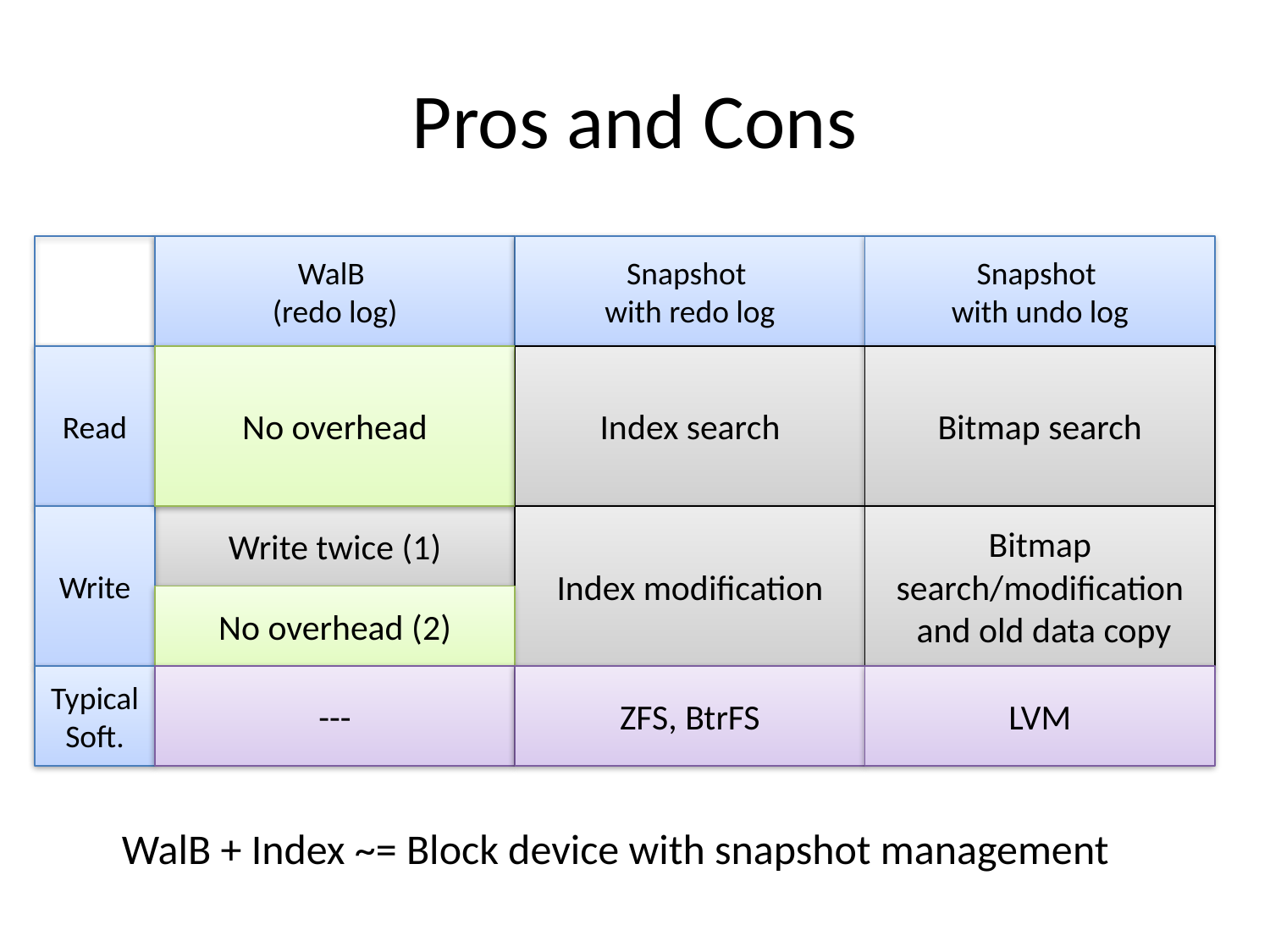

# Pros and Cons

WalB
(redo log)
Snapshot
with redo log
Snapshot
with undo log
Read
No overhead
Index search
Bitmap search
Write
Write twice (1)
Index modification
Bitmap search/modification
 and old data copy
No overhead (2)
Typical
Soft.
---
ZFS, BtrFS
LVM
WalB + Index ~= Block device with snapshot management